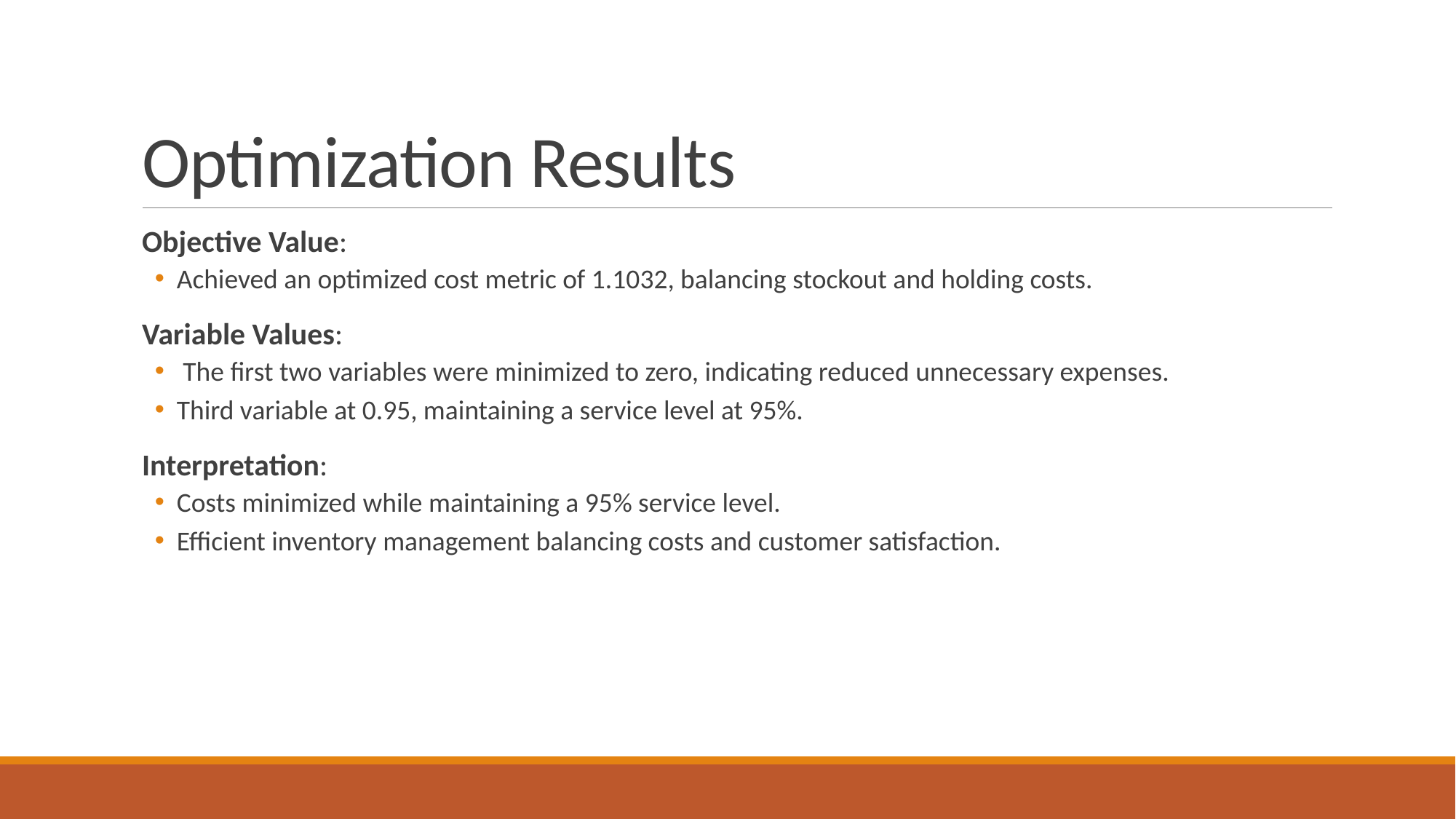

# Optimization Results
Objective Value:
Achieved an optimized cost metric of 1.1032, balancing stockout and holding costs.
Variable Values:
 The first two variables were minimized to zero, indicating reduced unnecessary expenses.
Third variable at 0.95, maintaining a service level at 95%.
Interpretation:
Costs minimized while maintaining a 95% service level.
Efficient inventory management balancing costs and customer satisfaction.